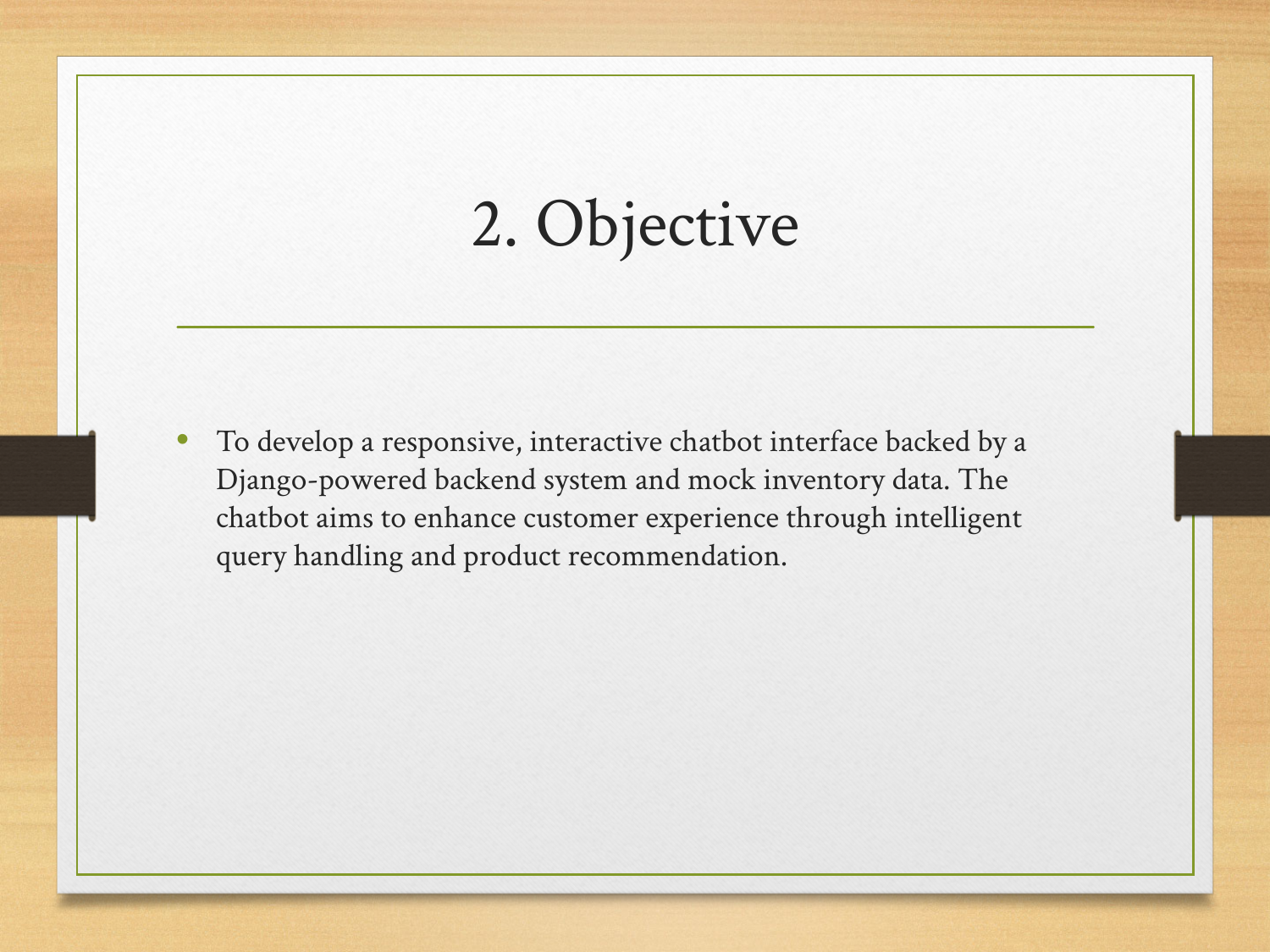

# 2. Objective

To develop a responsive, interactive chatbot interface backed by a Django-powered backend system and mock inventory data. The chatbot aims to enhance customer experience through intelligent query handling and product recommendation.